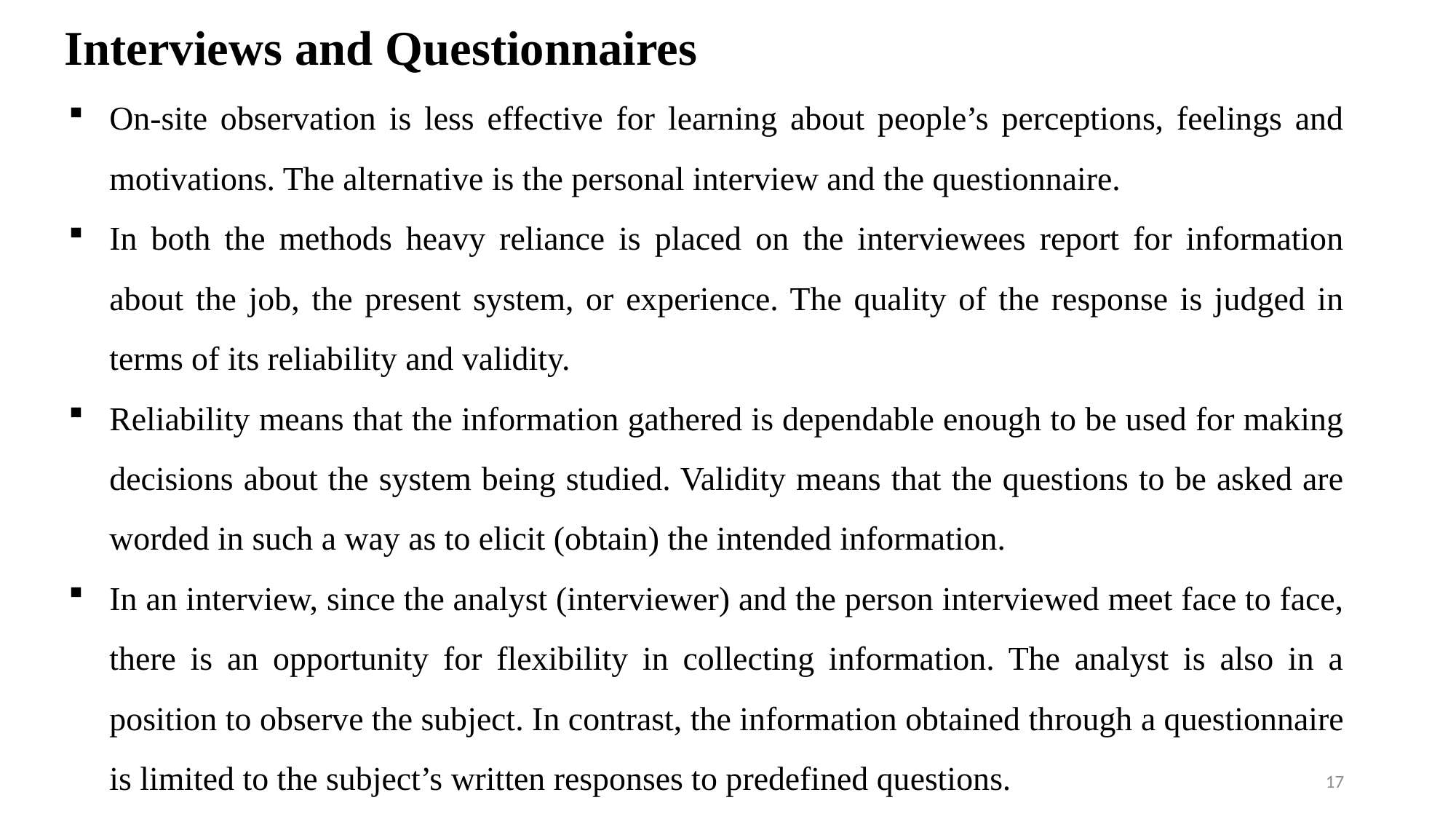

# Interviews and Questionnaires
On-site observation is less effective for learning about people’s perceptions, feelings and motivations. The alternative is the personal interview and the questionnaire.
In both the methods heavy reliance is placed on the interviewees report for information about the job, the present system, or experience. The quality of the response is judged in terms of its reliability and validity.
Reliability means that the information gathered is dependable enough to be used for making decisions about the system being studied. Validity means that the questions to be asked are worded in such a way as to elicit (obtain) the intended information.
In an interview, since the analyst (interviewer) and the person interviewed meet face to face, there is an opportunity for flexibility in collecting information. The analyst is also in a position to observe the subject. In contrast, the information obtained through a questionnaire is limited to the subject’s written responses to predefined questions.
17